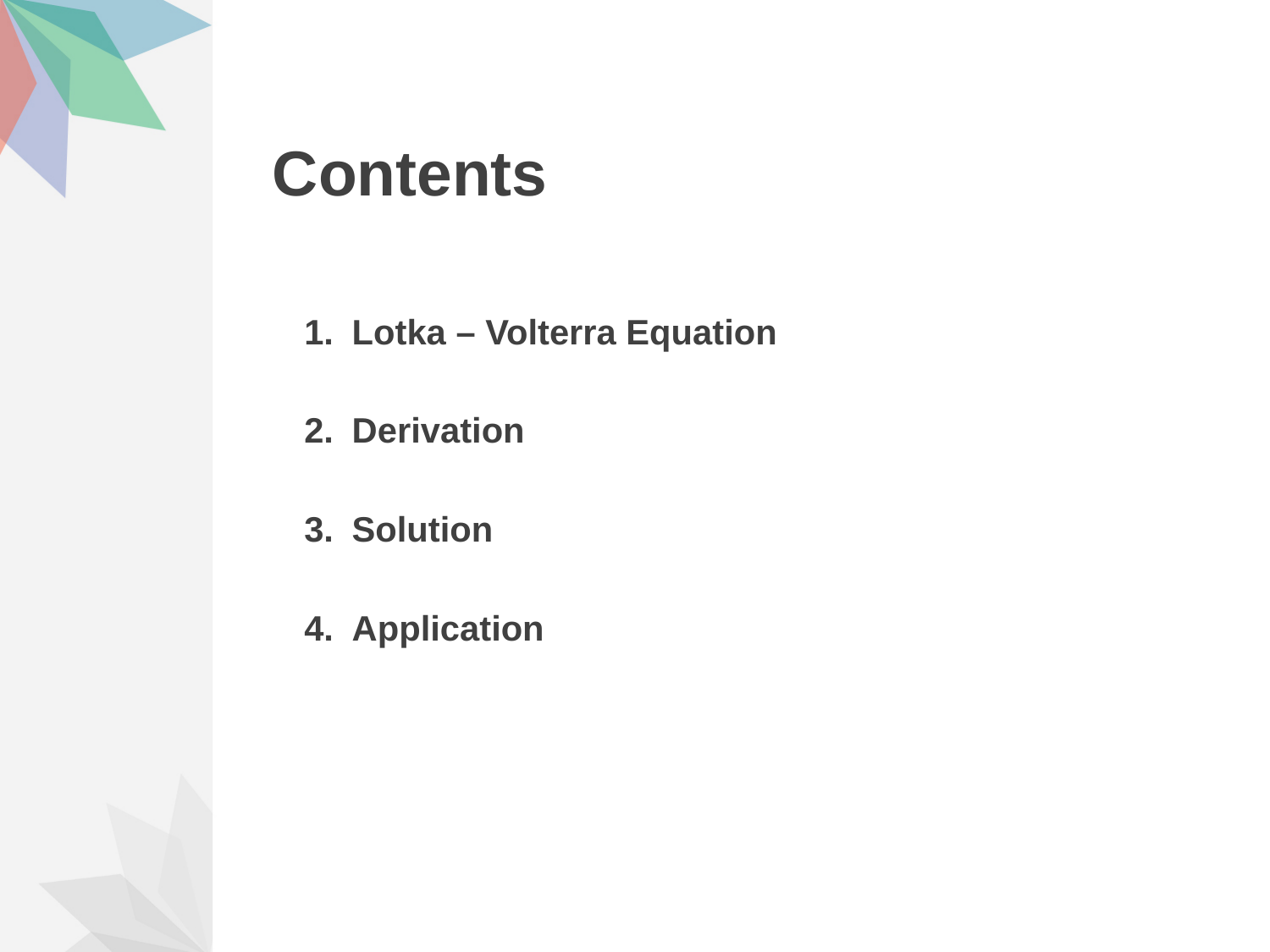

# Contents
Lotka – Volterra Equation

Derivation

Solution

Application